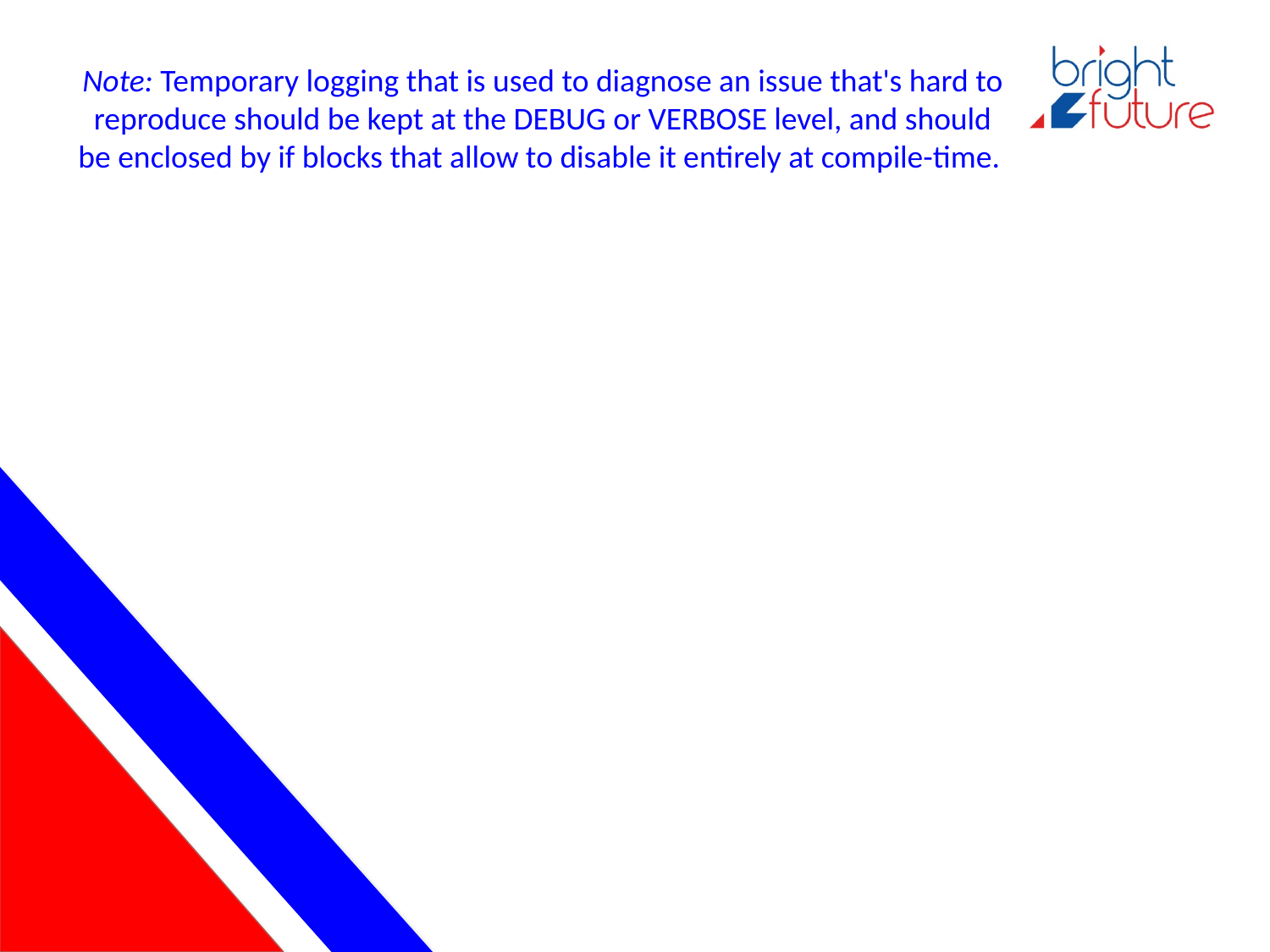

# Note: Temporary logging that is used to diagnose an issue that's hard to reproduce should be kept at the DEBUG or VERBOSE level, and should be enclosed by if blocks that allow to disable it entirely at compile-time.